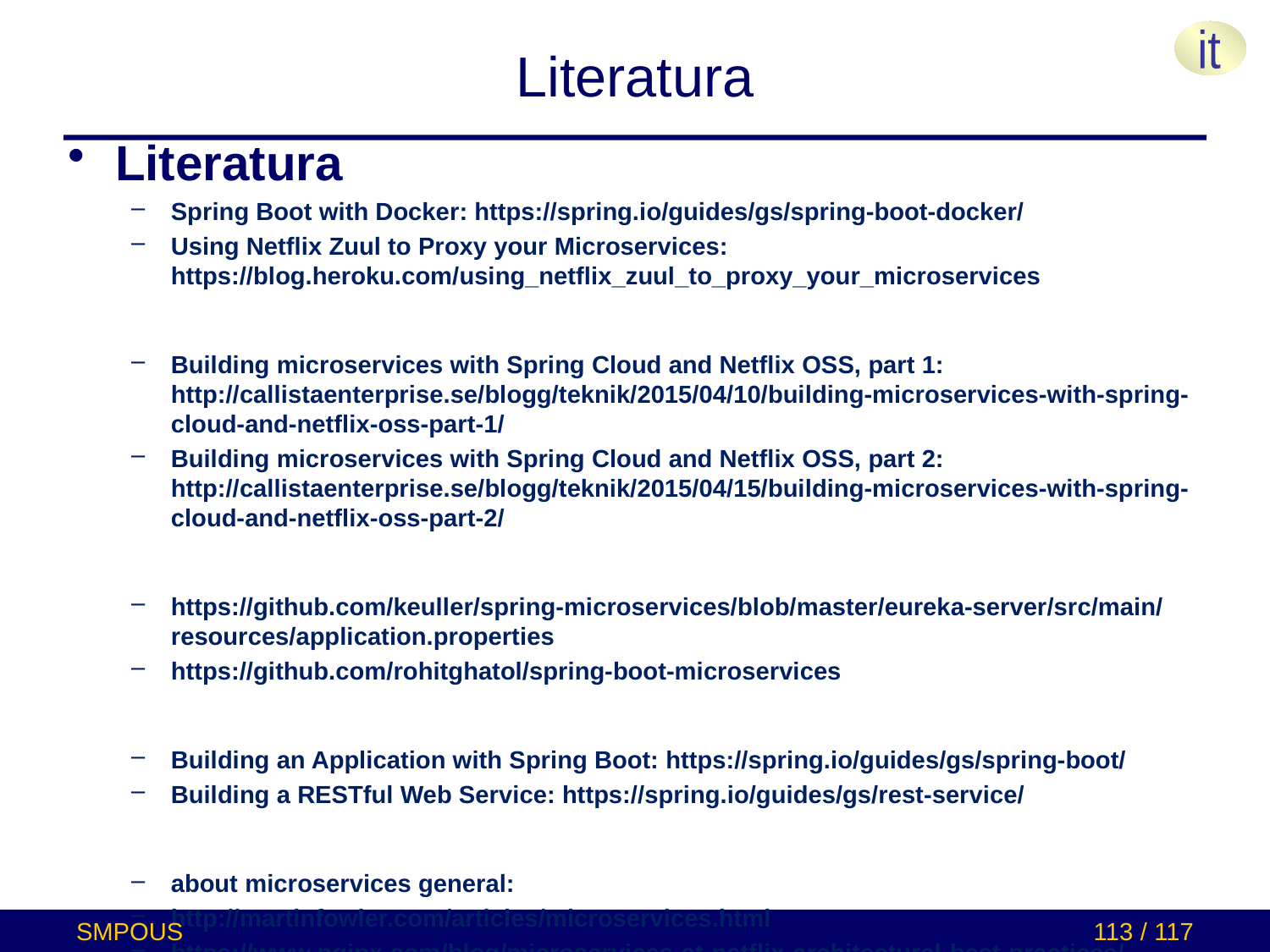

# Literatura
Literatura
Spring Boot with Docker: https://spring.io/guides/gs/spring-boot-docker/
Using Netflix Zuul to Proxy your Microservices: https://blog.heroku.com/using_netflix_zuul_to_proxy_your_microservices

Building microservices with Spring Cloud and Netflix OSS, part 1: http://callistaenterprise.se/blogg/teknik/2015/04/10/building-microservices-with-spring-cloud-and-netflix-oss-part-1/
Building microservices with Spring Cloud and Netflix OSS, part 2: http://callistaenterprise.se/blogg/teknik/2015/04/15/building-microservices-with-spring-cloud-and-netflix-oss-part-2/

https://github.com/keuller/spring-microservices/blob/master/eureka-server/src/main/resources/application.properties
https://github.com/rohitghatol/spring-boot-microservices

Building an Application with Spring Boot: https://spring.io/guides/gs/spring-boot/
Building a RESTful Web Service: https://spring.io/guides/gs/rest-service/

about microservices general:
http://martinfowler.com/articles/microservices.html
https://www.nginx.com/blog/microservices-at-netflix-architectural-best-practices/
SMPOUS
113 / 117